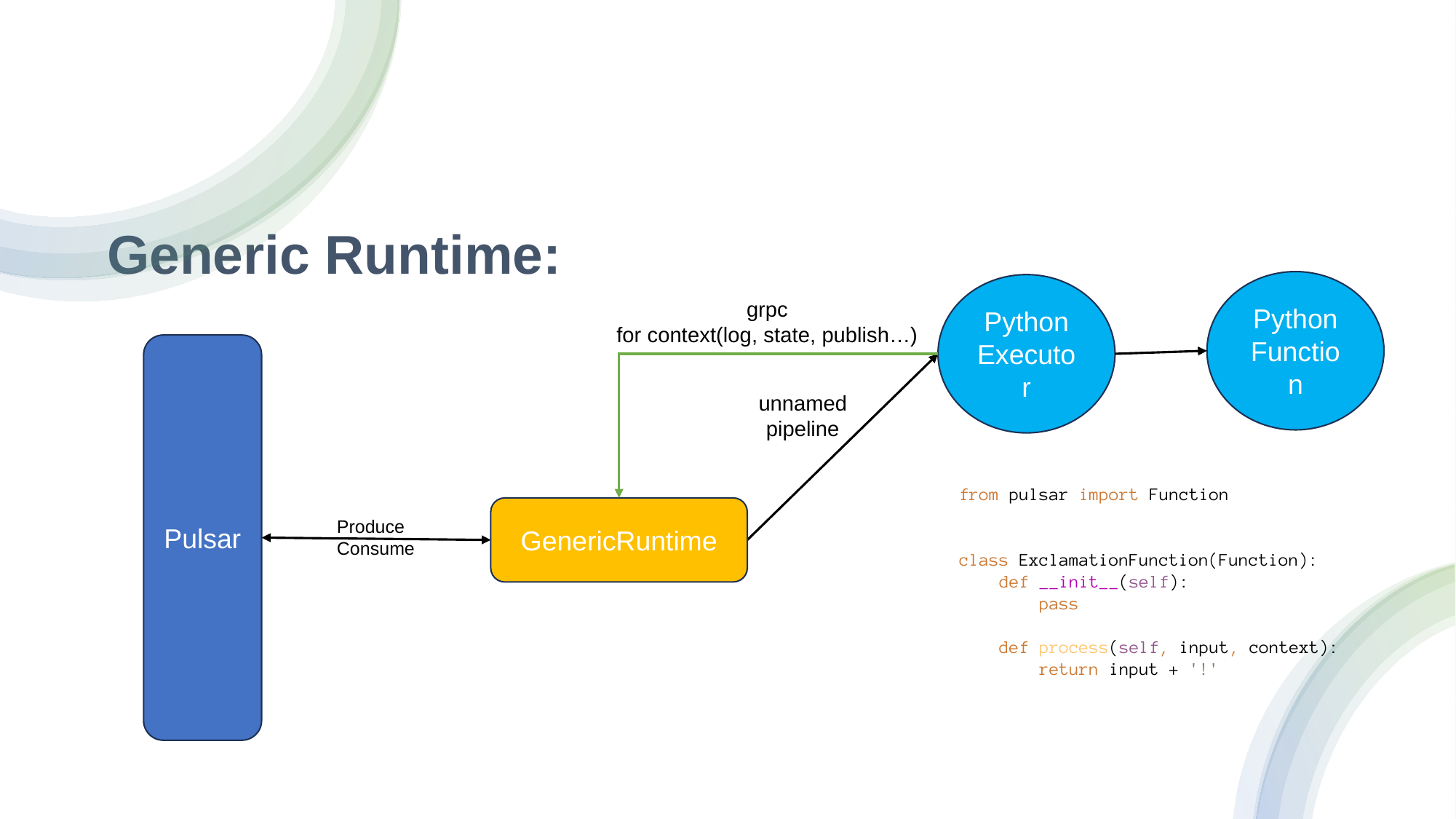

# Generic Runtime:
Python
Function
Python
Executor
grpc
for context(log, state, publish…)
Pulsar
unnamed
pipeline
from pulsar import Function
class ExclamationFunction(Function):
    def __init__(self):
        pass
    def process(self, input, context):
        return input + '!'
GenericRuntime
Produce
Consume